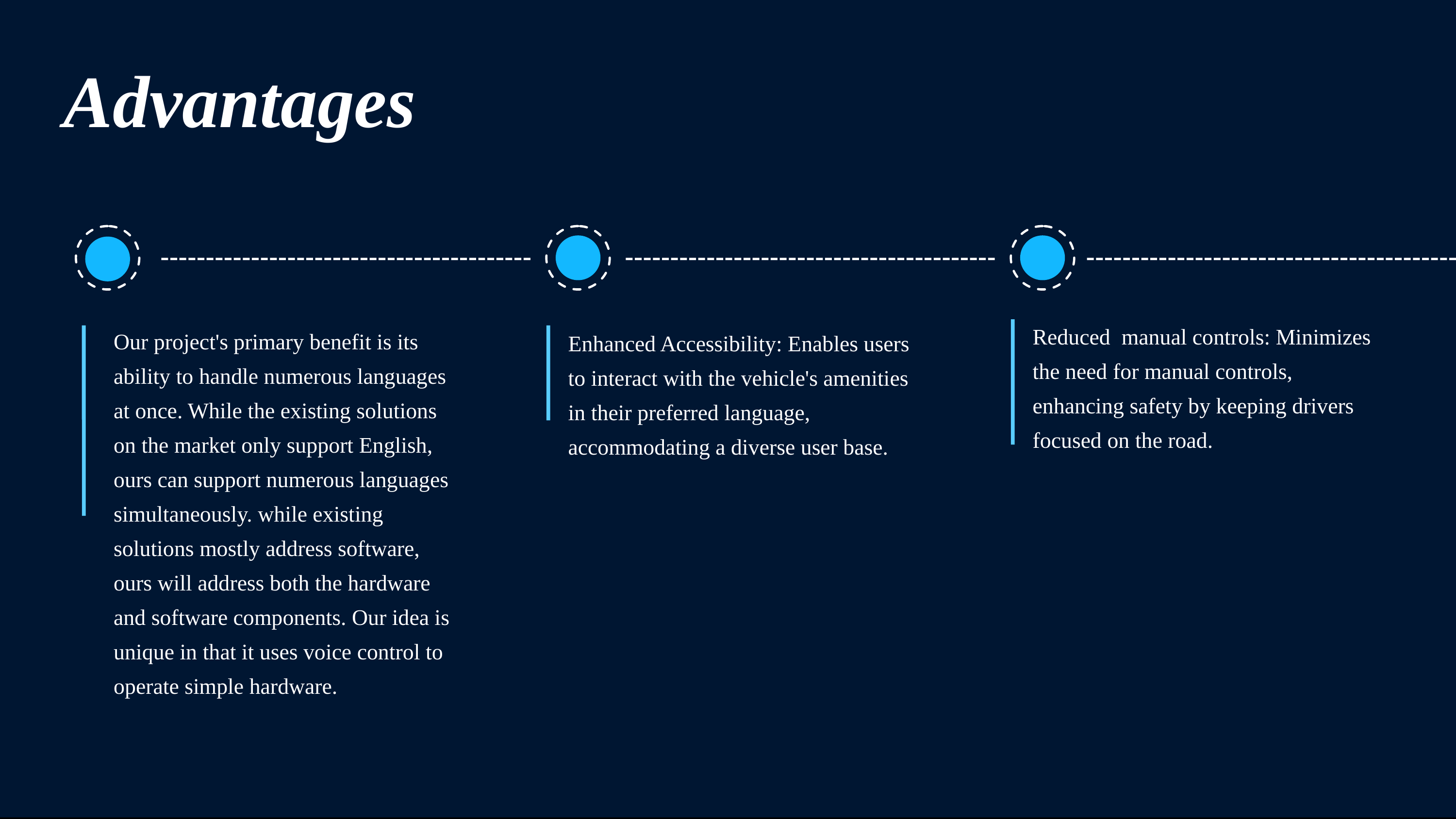

Advantages

Reduced  manual controls: Minimizes the need for manual controls, enhancing safety by keeping drivers focused on the road.

Our project's primary benefit is its ability to handle numerous languages at once. While the existing solutions on the market only support English, ours can support numerous languages simultaneously. while existing solutions mostly address software, ours will address both the hardware and software components. Our idea is unique in that it uses voice control to operate simple hardware.

Enhanced Accessibility: Enables users to interact with the vehicle's amenities in their preferred language, accommodating a diverse user base.